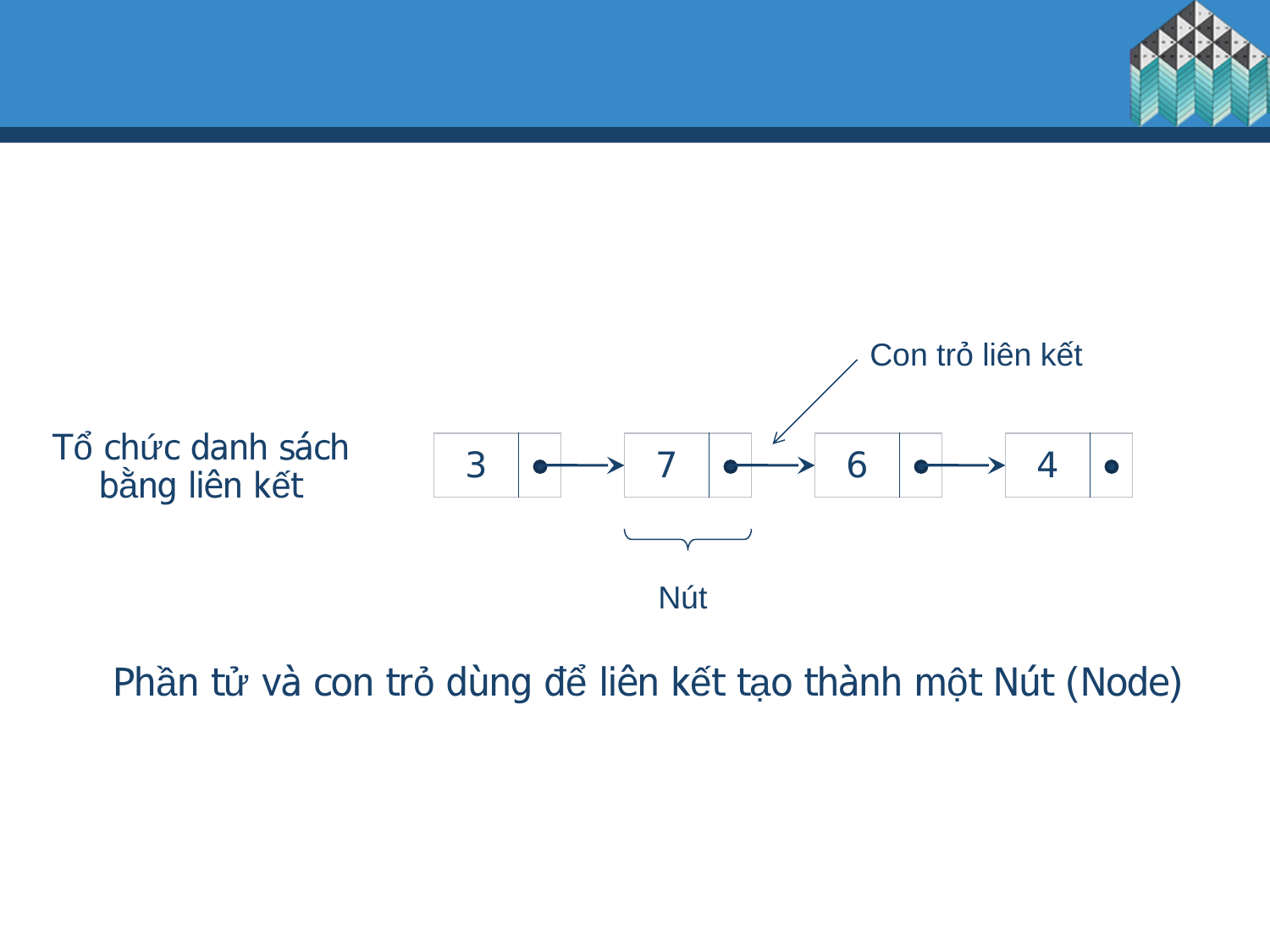

Con trỏ liên kết
Tổ chức danh sách bằng liên kết
| 3 |  |
| --- | --- |
| 7 |  |
| --- | --- |
| 6 |  |
| --- | --- |
| 4 |  |
| --- | --- |

Nút
Phần tử và con trỏ dùng để liên kết tạo thành một Nút (Node)